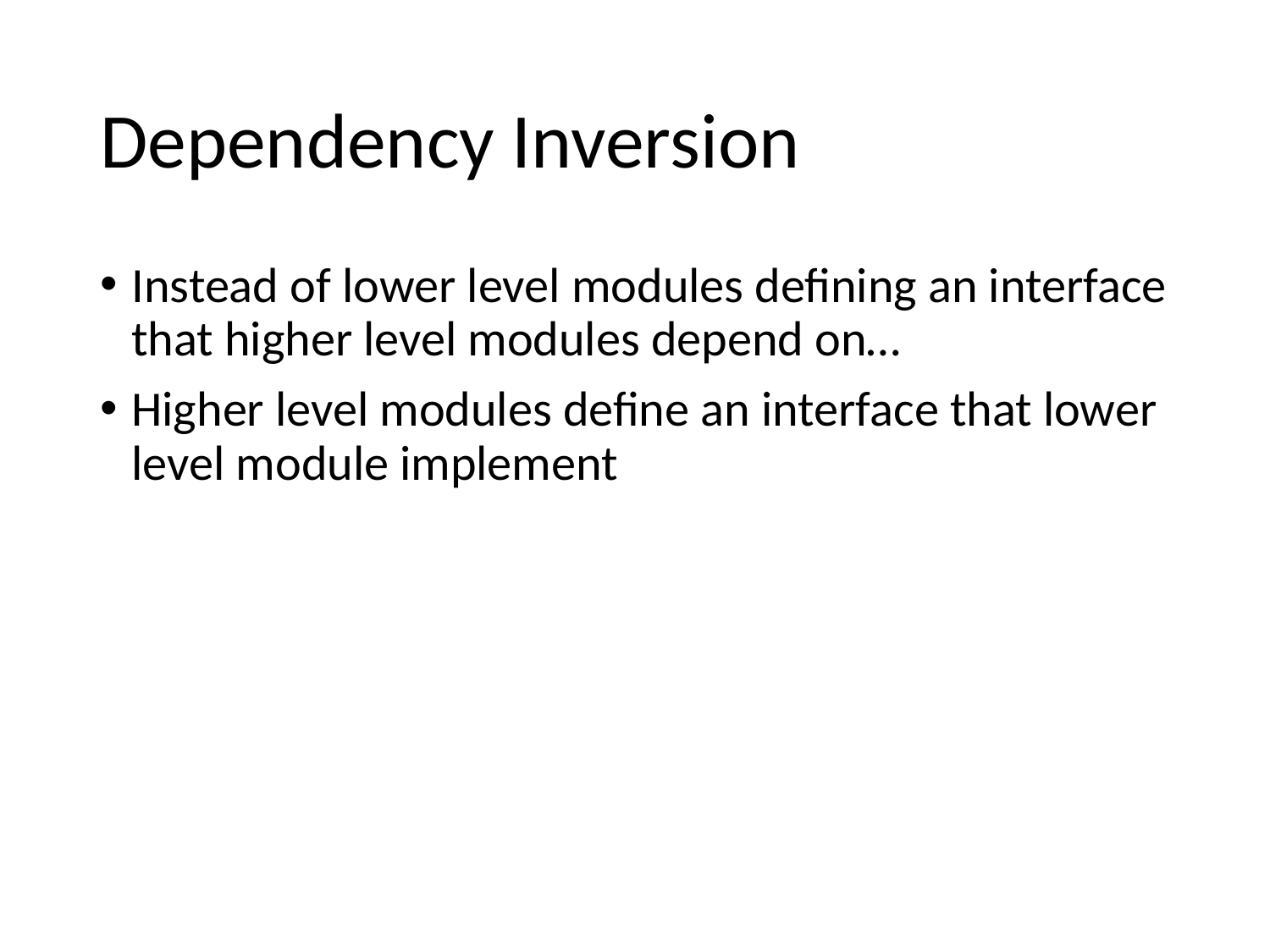

# Dependency Inversion
Instead of lower level modules defining an interface that higher level modules depend on…
Higher level modules define an interface that lower level module implement